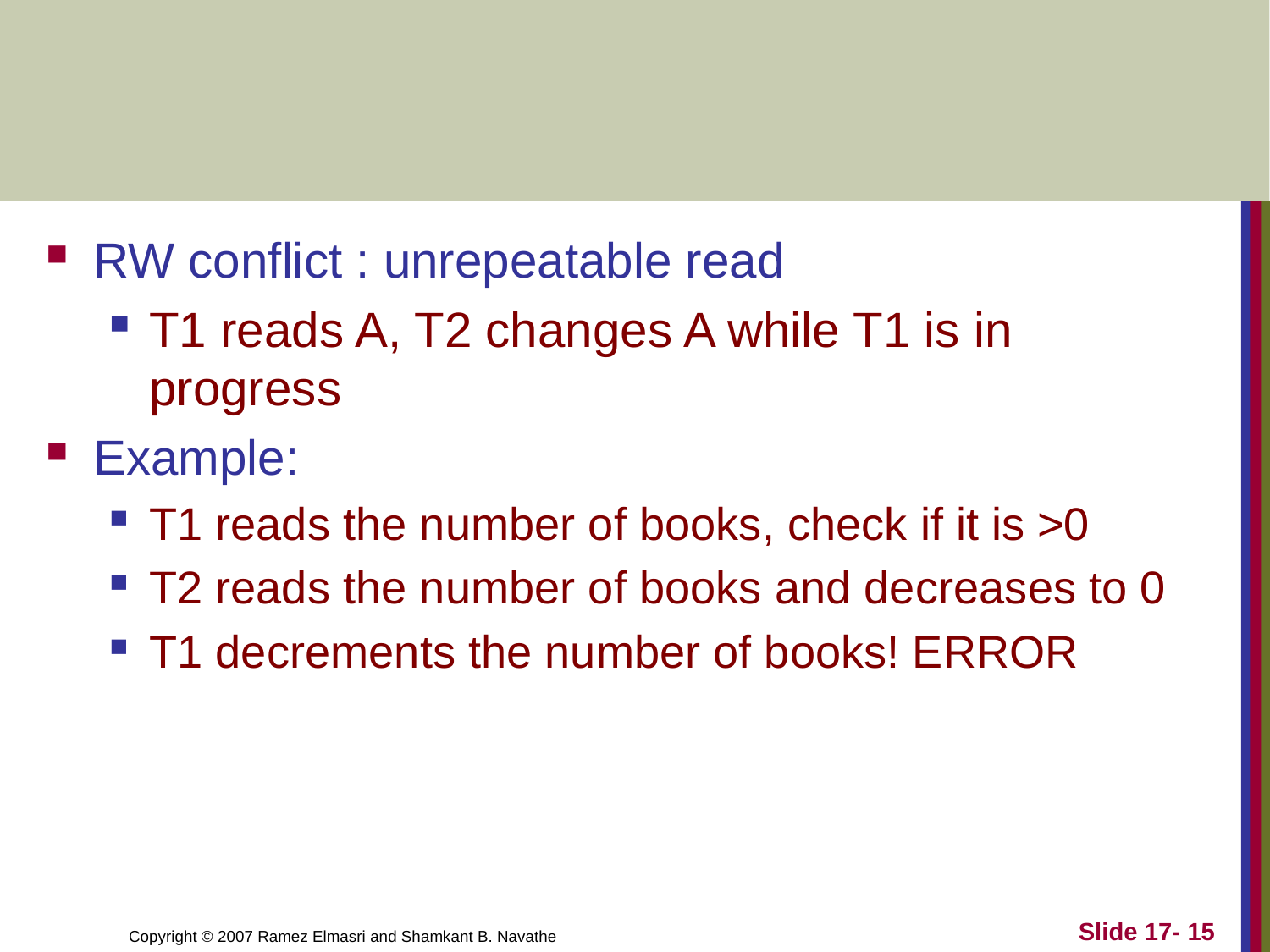

#
RW conflict : unrepeatable read
T1 reads A, T2 changes A while T1 is in progress
Example:
T1 reads the number of books, check if it is >0
T2 reads the number of books and decreases to 0
T1 decrements the number of books! ERROR
Slide 17- 15